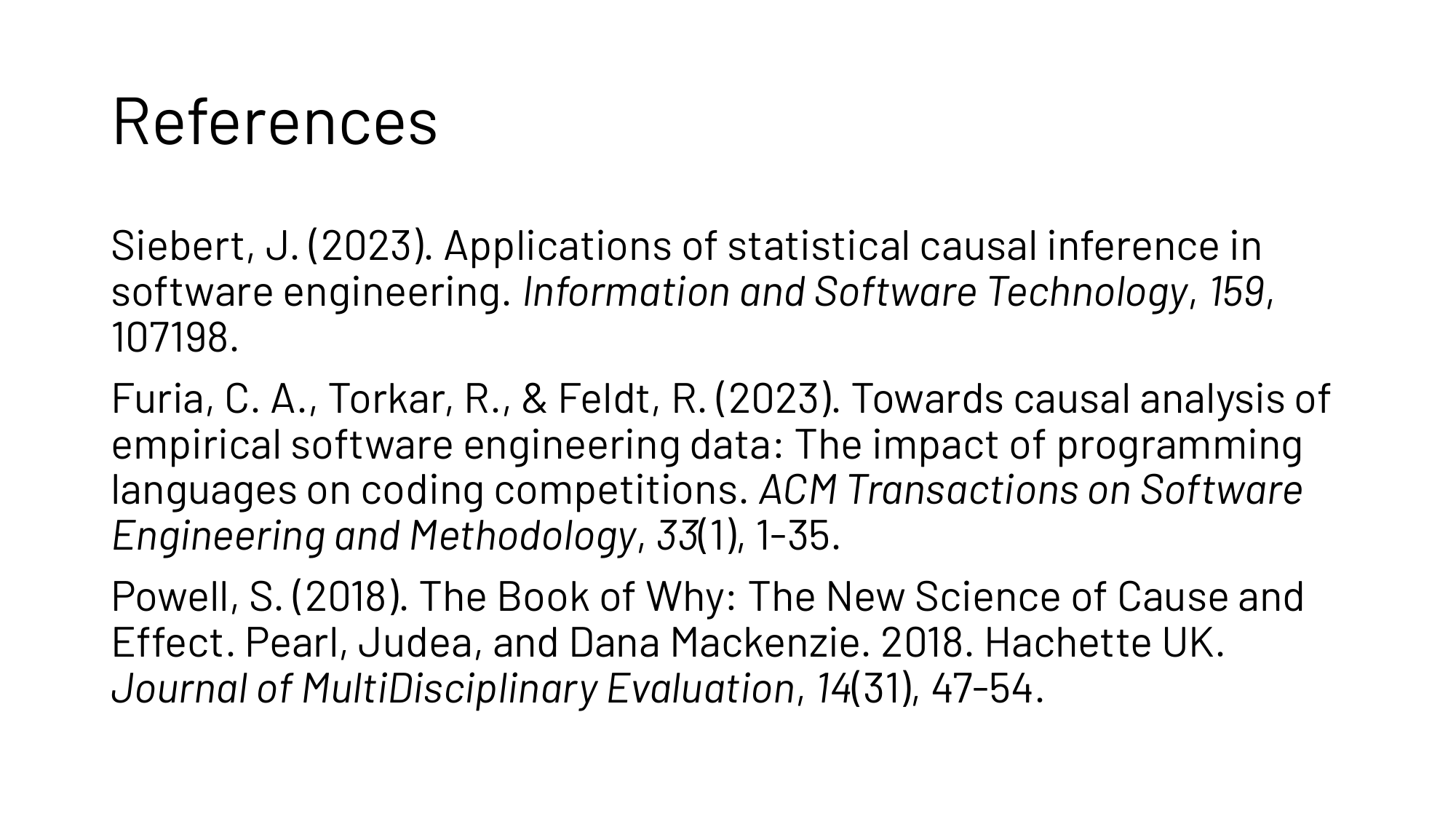

# References
Siebert, J. (2023). Applications of statistical causal inference in software engineering. Information and Software Technology, 159, 107198.
Furia, C. A., Torkar, R., & Feldt, R. (2023). Towards causal analysis of empirical software engineering data: The impact of programming languages on coding competitions. ACM Transactions on Software Engineering and Methodology, 33(1), 1-35.
Powell, S. (2018). The Book of Why: The New Science of Cause and Effect. Pearl, Judea, and Dana Mackenzie. 2018. Hachette UK. Journal of MultiDisciplinary Evaluation, 14(31), 47-54.